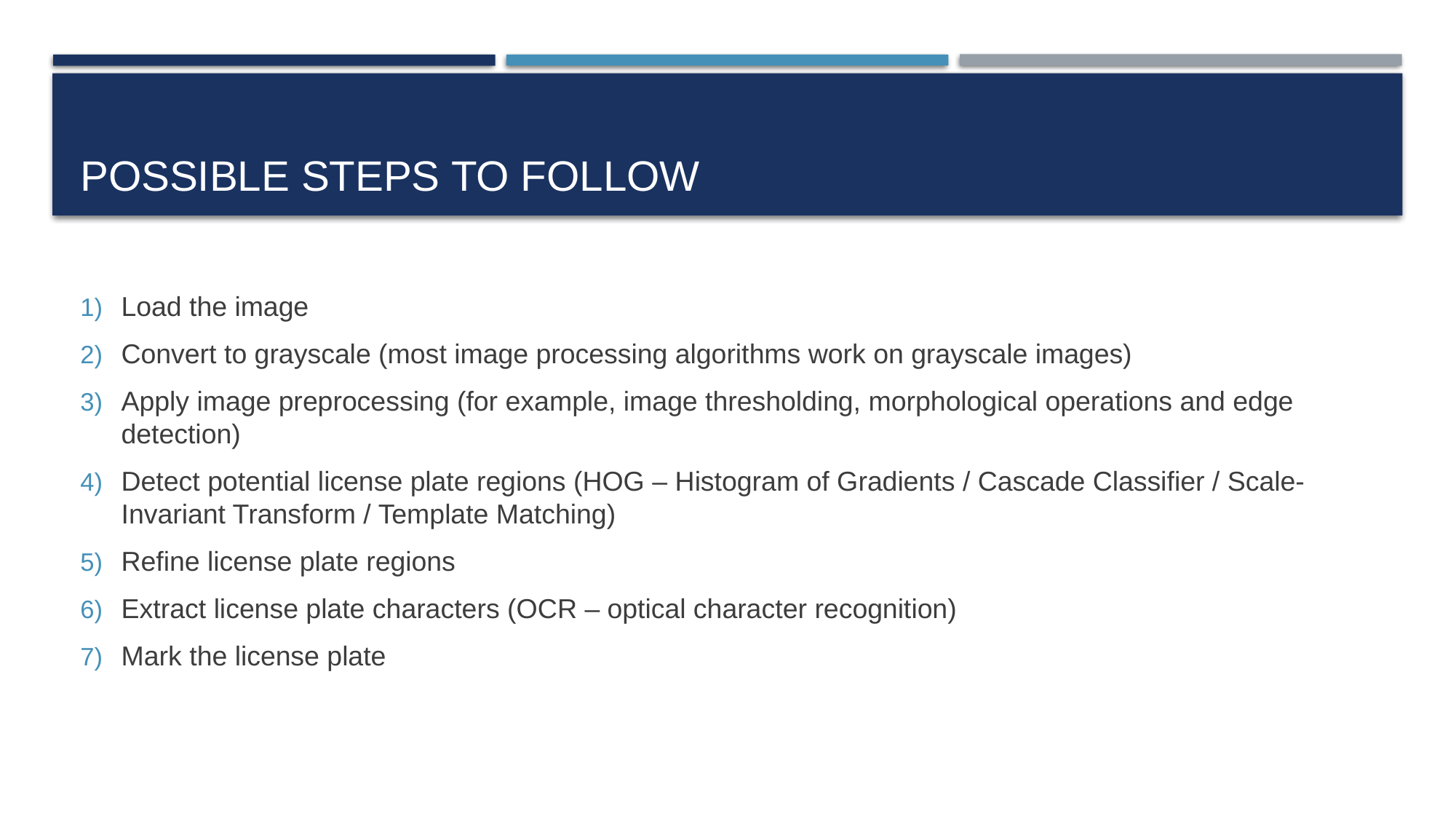

# Possible steps to follow
Load the image
Convert to grayscale (most image processing algorithms work on grayscale images)
Apply image preprocessing (for example, image thresholding, morphological operations and edge detection)
Detect potential license plate regions (HOG – Histogram of Gradients / Cascade Classifier / Scale-Invariant Transform / Template Matching)
Refine license plate regions
Extract license plate characters (OCR – optical character recognition)
Mark the license plate